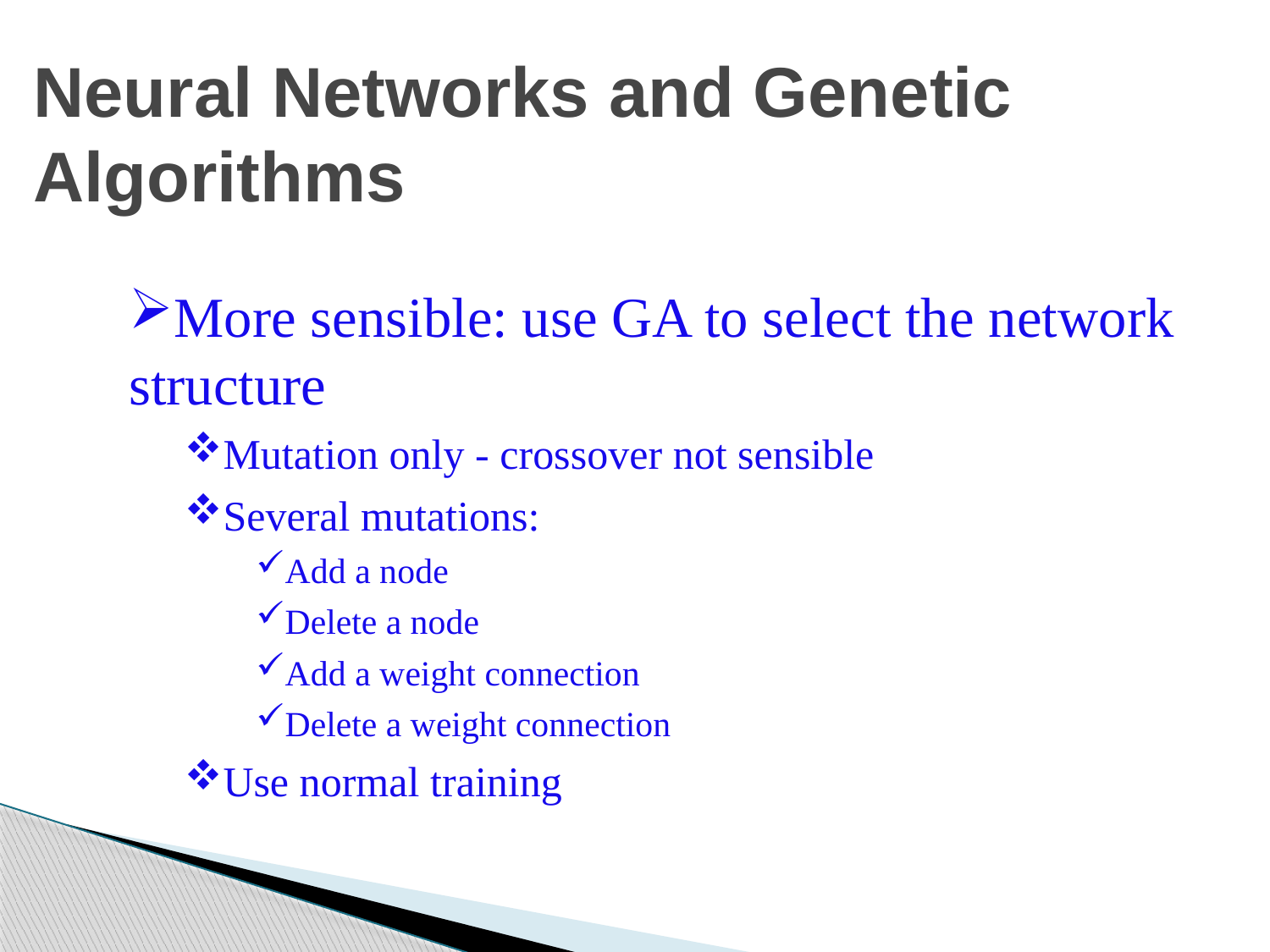

Neural Networks and Genetic Algorithms
More sensible: use GA to select the network structure
Mutation only - crossover not sensible
Several mutations:
Add a node
Delete a node
Add a weight connection
Delete a weight connection
Use normal training